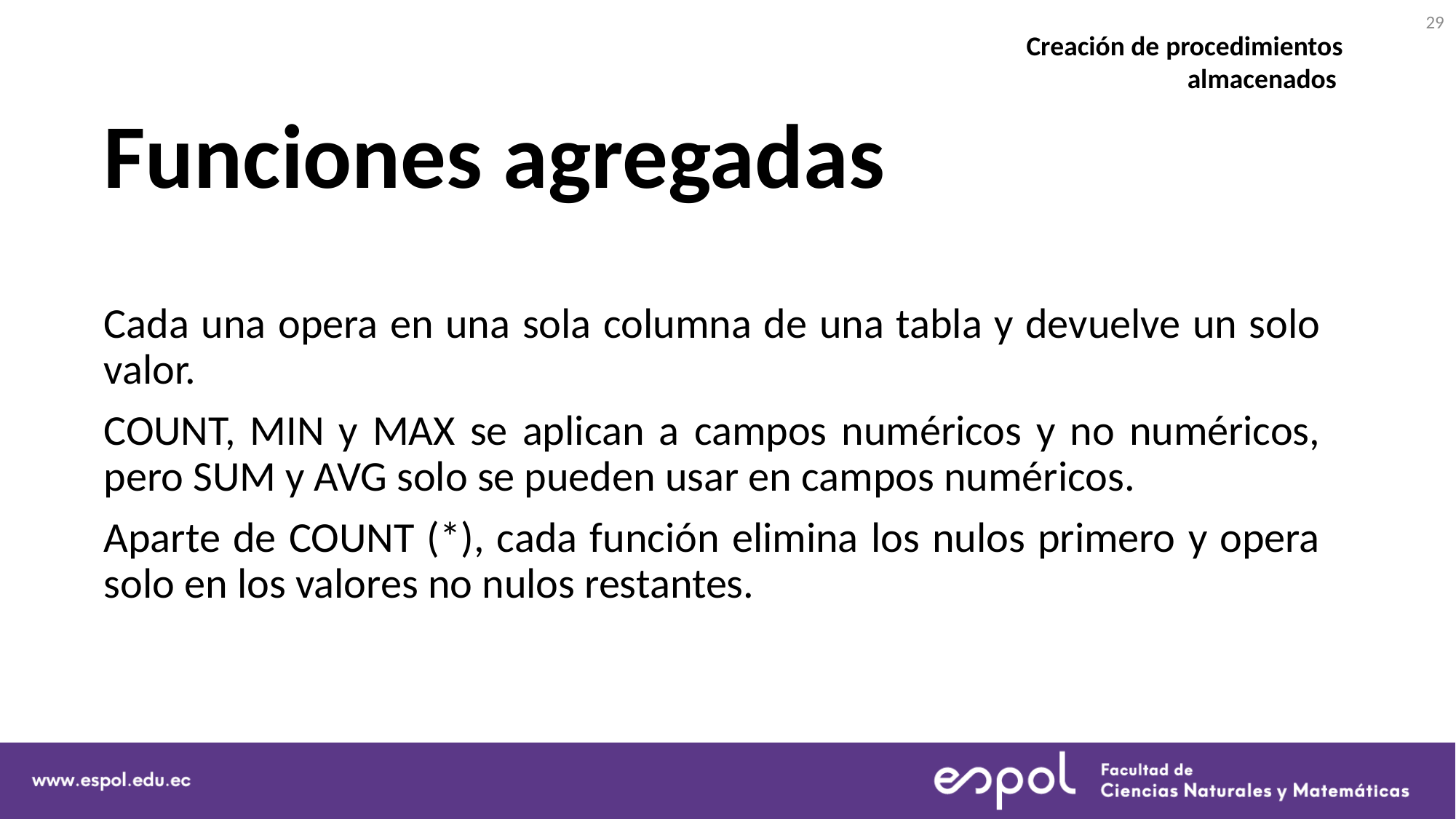

29
Creación de procedimientos almacenados
# Funciones agregadas
Cada una opera en una sola columna de una tabla y devuelve un solo valor.
COUNT, MIN y MAX se aplican a campos numéricos y no numéricos, pero SUM y AVG solo se pueden usar en campos numéricos.
Aparte de COUNT (*), cada función elimina los nulos primero y opera solo en los valores no nulos restantes.